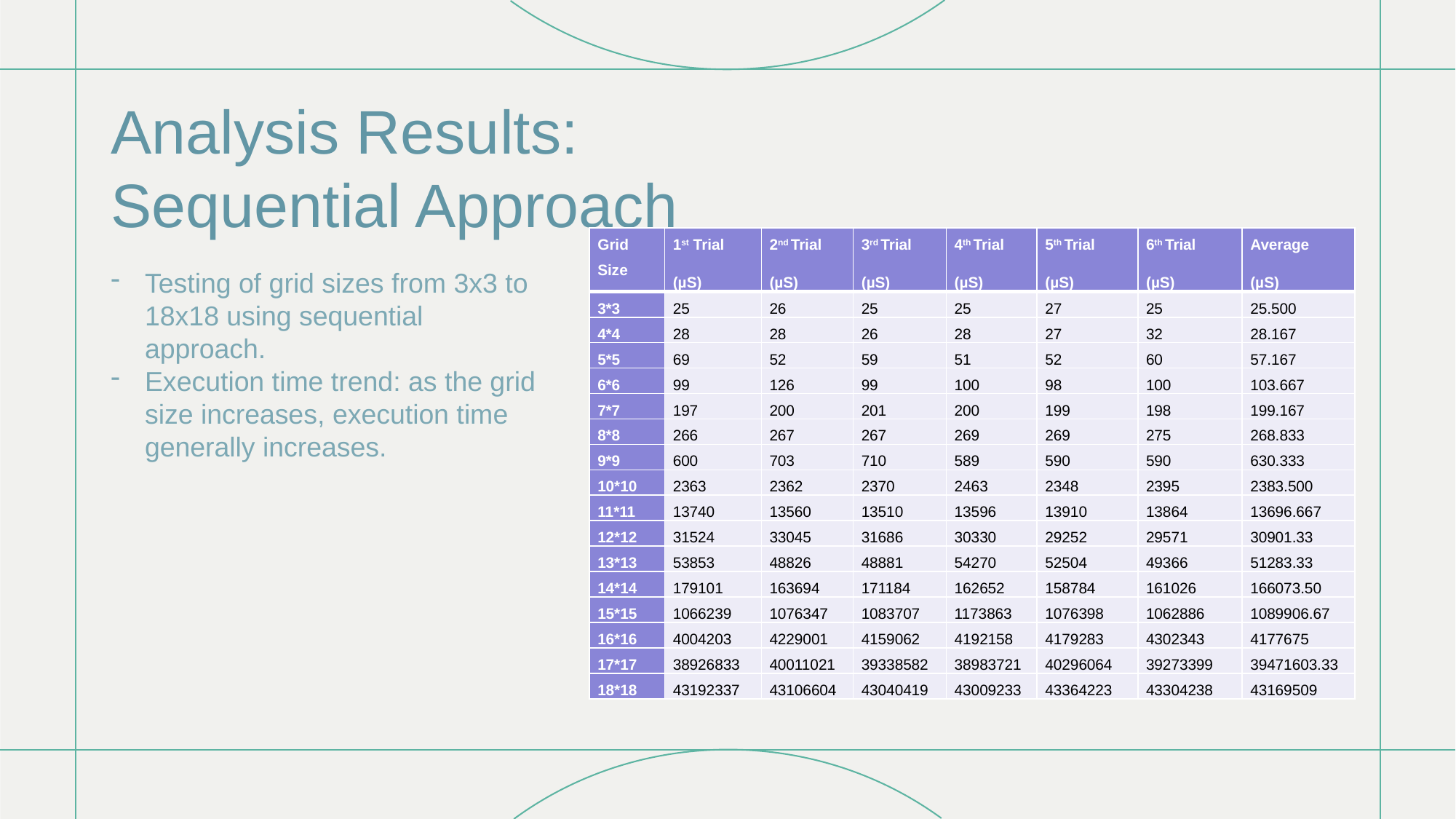

# Analysis Results: Sequential Approach

Testing of grid sizes from 3x3 to 18x18 using sequential approach.
Execution time trend: as the grid size increases, execution time generally increases.
| Grid Size | 1st Trial (µS) | 2nd Trial (µS) | 3rd Trial (µS) | 4th Trial (µS) | 5th Trial (µS) | 6th Trial (µS) | Average (µS) |
| --- | --- | --- | --- | --- | --- | --- | --- |
| 3\*3 | 25 | 26 | 25 | 25 | 27 | 25 | 25.500 |
| 4\*4 | 28 | 28 | 26 | 28 | 27 | 32 | 28.167 |
| 5\*5 | 69 | 52 | 59 | 51 | 52 | 60 | 57.167 |
| 6\*6 | 99 | 126 | 99 | 100 | 98 | 100 | 103.667 |
| 7\*7 | 197 | 200 | 201 | 200 | 199 | 198 | 199.167 |
| 8\*8 | 266 | 267 | 267 | 269 | 269 | 275 | 268.833 |
| 9\*9 | 600 | 703 | 710 | 589 | 590 | 590 | 630.333 |
| 10\*10 | 2363 | 2362 | 2370 | 2463 | 2348 | 2395 | 2383.500 |
| 11\*11 | 13740 | 13560 | 13510 | 13596 | 13910 | 13864 | 13696.667 |
| 12\*12 | 31524 | 33045 | 31686 | 30330 | 29252 | 29571 | 30901.33 |
| 13\*13 | 53853 | 48826 | 48881 | 54270 | 52504 | 49366 | 51283.33 |
| 14\*14 | 179101 | 163694 | 171184 | 162652 | 158784 | 161026 | 166073.50 |
| 15\*15 | 1066239 | 1076347 | 1083707 | 1173863 | 1076398 | 1062886 | 1089906.67 |
| 16\*16 | 4004203 | 4229001 | 4159062 | 4192158 | 4179283 | 4302343 | 4177675 |
| 17\*17 | 38926833 | 40011021 | 39338582 | 38983721 | 40296064 | 39273399 | 39471603.33 |
| 18\*18 | 43192337 | 43106604 | 43040419 | 43009233 | 43364223 | 43304238 | 43169509 |